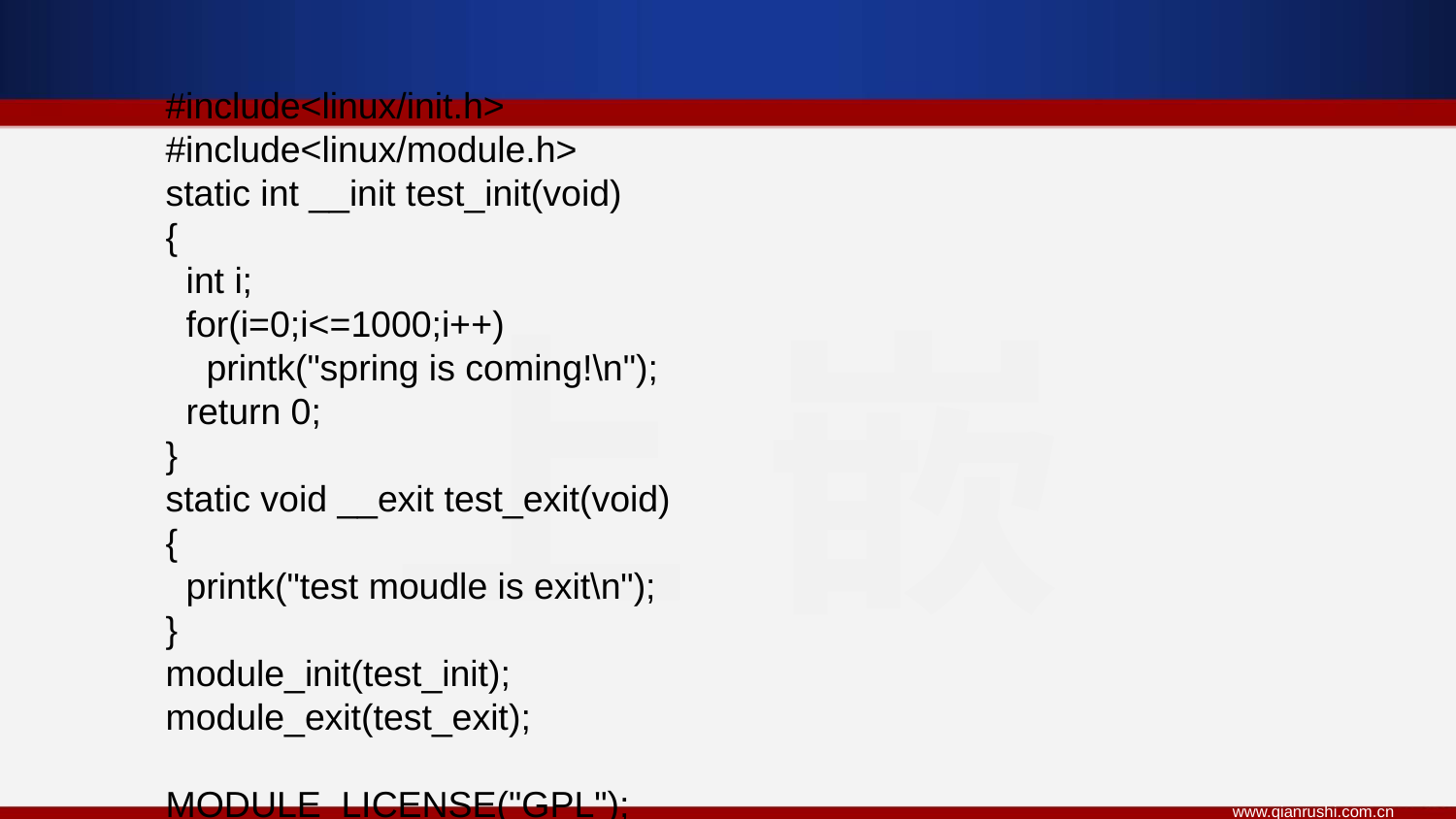

#include<linux/init.h>
#include<linux/module.h>
static int __init test_init(void)
{
  int i;
  for(i=0;i<=1000;i++)
    printk("spring is coming!\n");
  return 0;
}
static void __exit test_exit(void)
{
  printk("test moudle is exit\n");
}
module_init(test_init);
module_exit(test_exit);

MODULE_LICENSE("GPL");